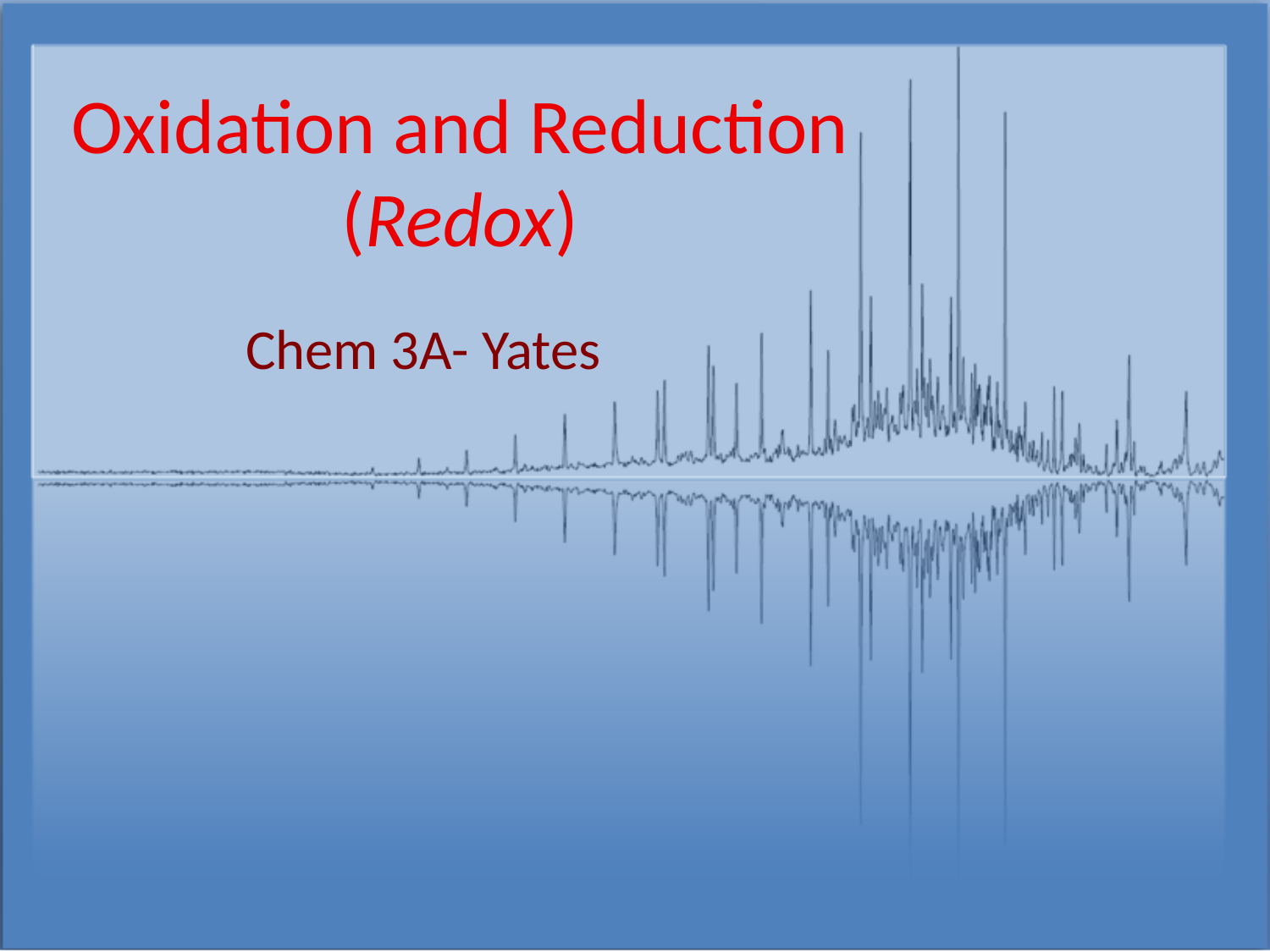

# Oxidation and Reduction (Redox)
Chem 3A- Yates